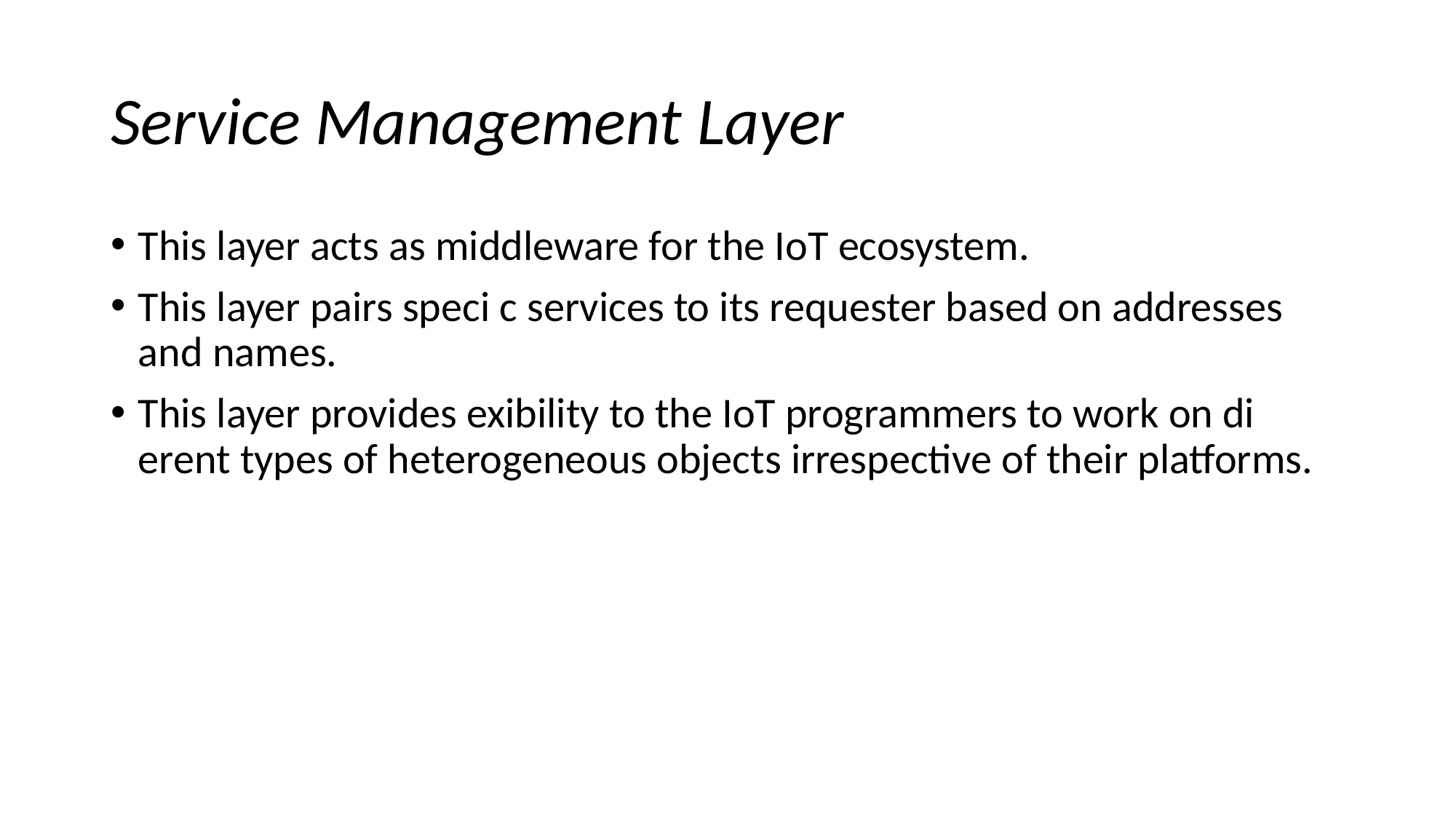

# Service Management Layer
This layer acts as middleware for the IoT ecosystem.
This layer pairs speci c services to its requester based on addresses and names.
This layer provides exibility to the IoT programmers to work on di erent types of heterogeneous objects irrespective of their platforms.